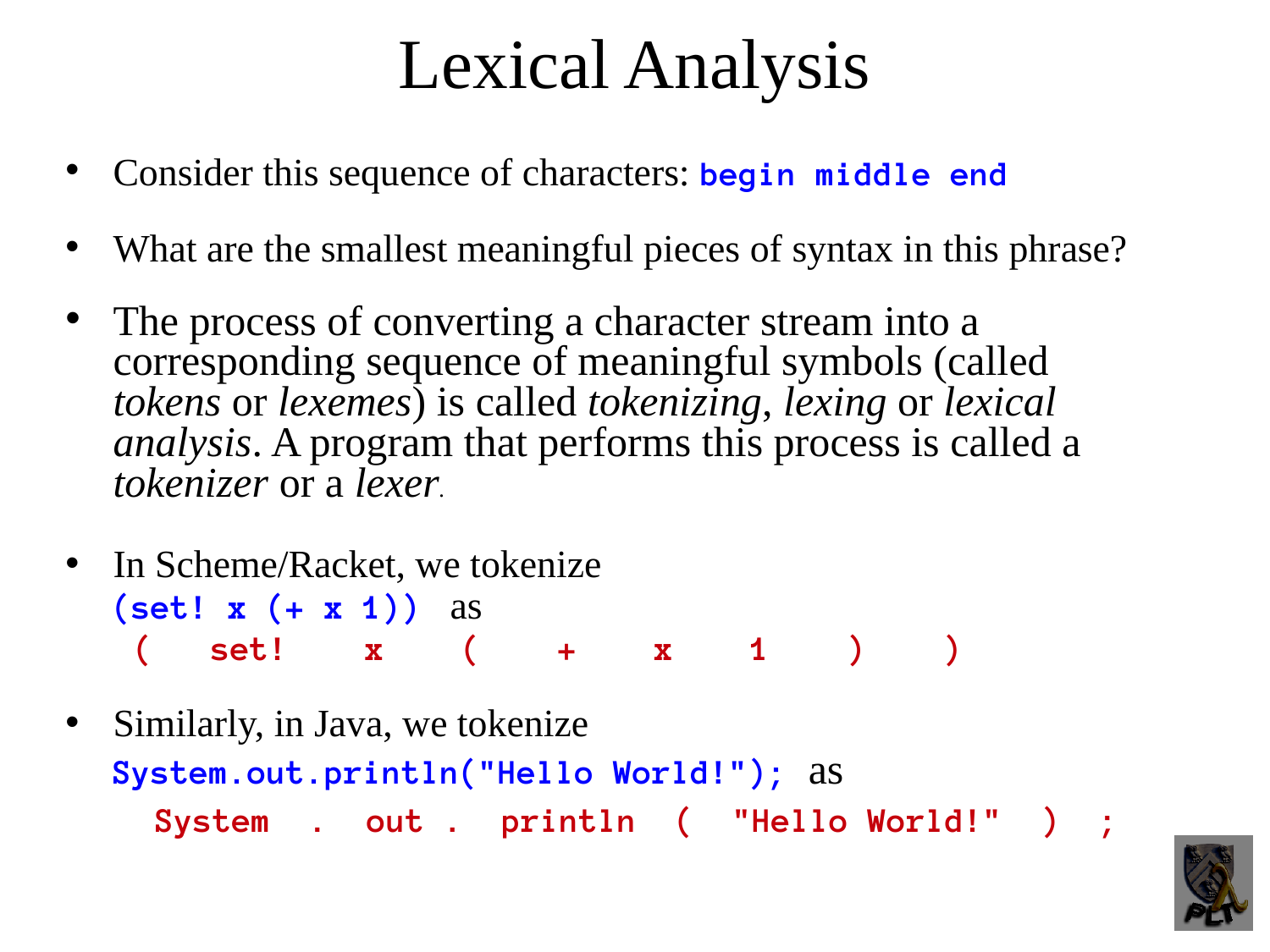

Lexical Analysis

Consider this sequence of characters: begin middle end

What are the smallest meaningful pieces of syntax in this phrase?

The process of converting a character stream into a corresponding sequence of meaningful symbols (called tokens or lexemes) is called tokenizing, lexing or lexical analysis. A program that performs this process is called a tokenizer or a lexer.

In Scheme/Racket, we tokenize
(set! x (+ x 1))  as
  (   set!    x    (    +    x    1    )    )‏

Similarly, in Java, we tokenize
System.out.println("Hello World!");  as
    System  .  out .  println  (  "Hello World!"  )  ;